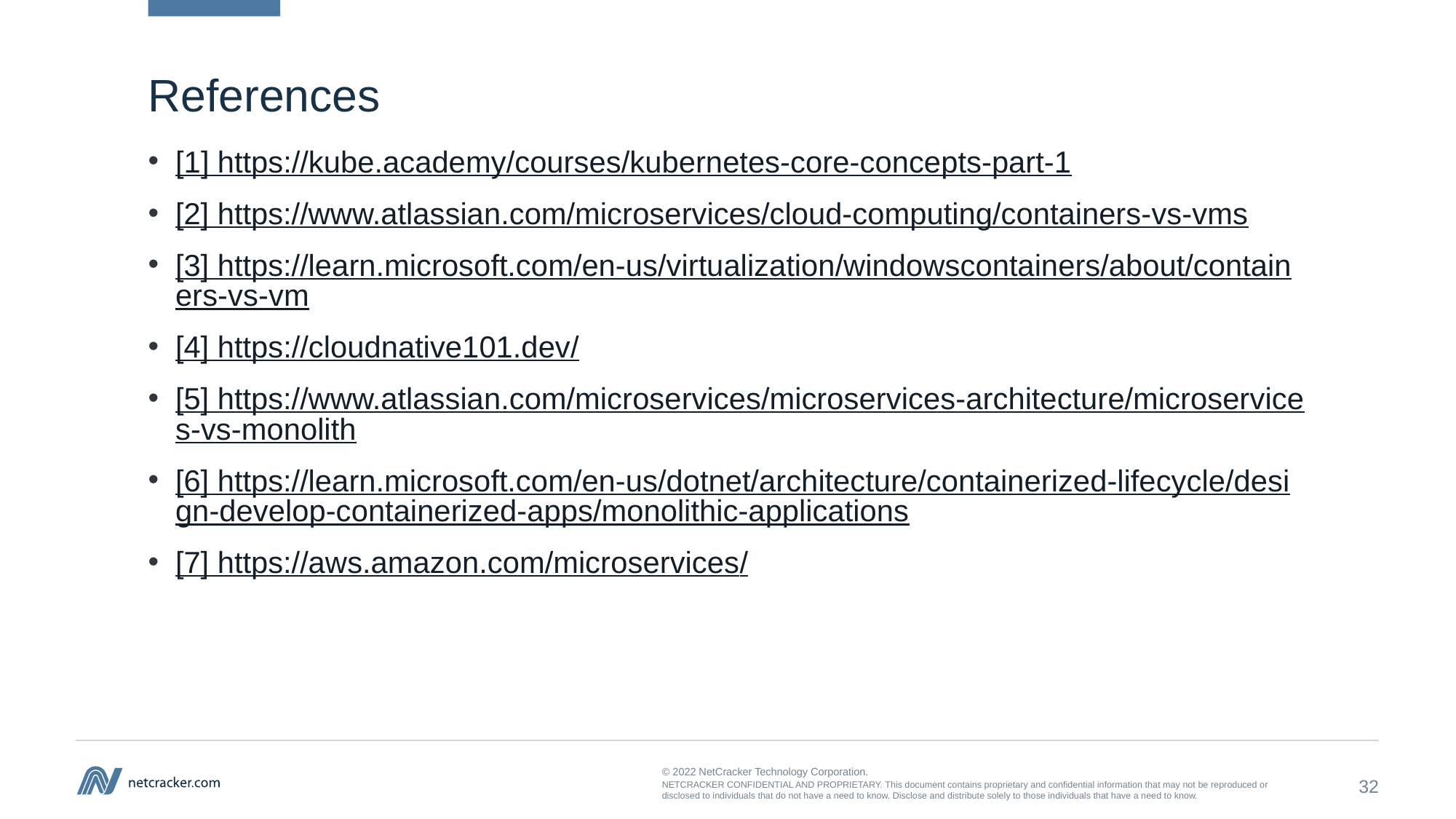

# References
[1] https://kube.academy/courses/kubernetes-core-concepts-part-1
[2] https://www.atlassian.com/microservices/cloud-computing/containers-vs-vms
[3] https://learn.microsoft.com/en-us/virtualization/windowscontainers/about/containers-vs-vm
[4] https://cloudnative101.dev/
[5] https://www.atlassian.com/microservices/microservices-architecture/microservices-vs-monolith
[6] https://learn.microsoft.com/en-us/dotnet/architecture/containerized-lifecycle/design-develop-containerized-apps/monolithic-applications
[7] https://aws.amazon.com/microservices/